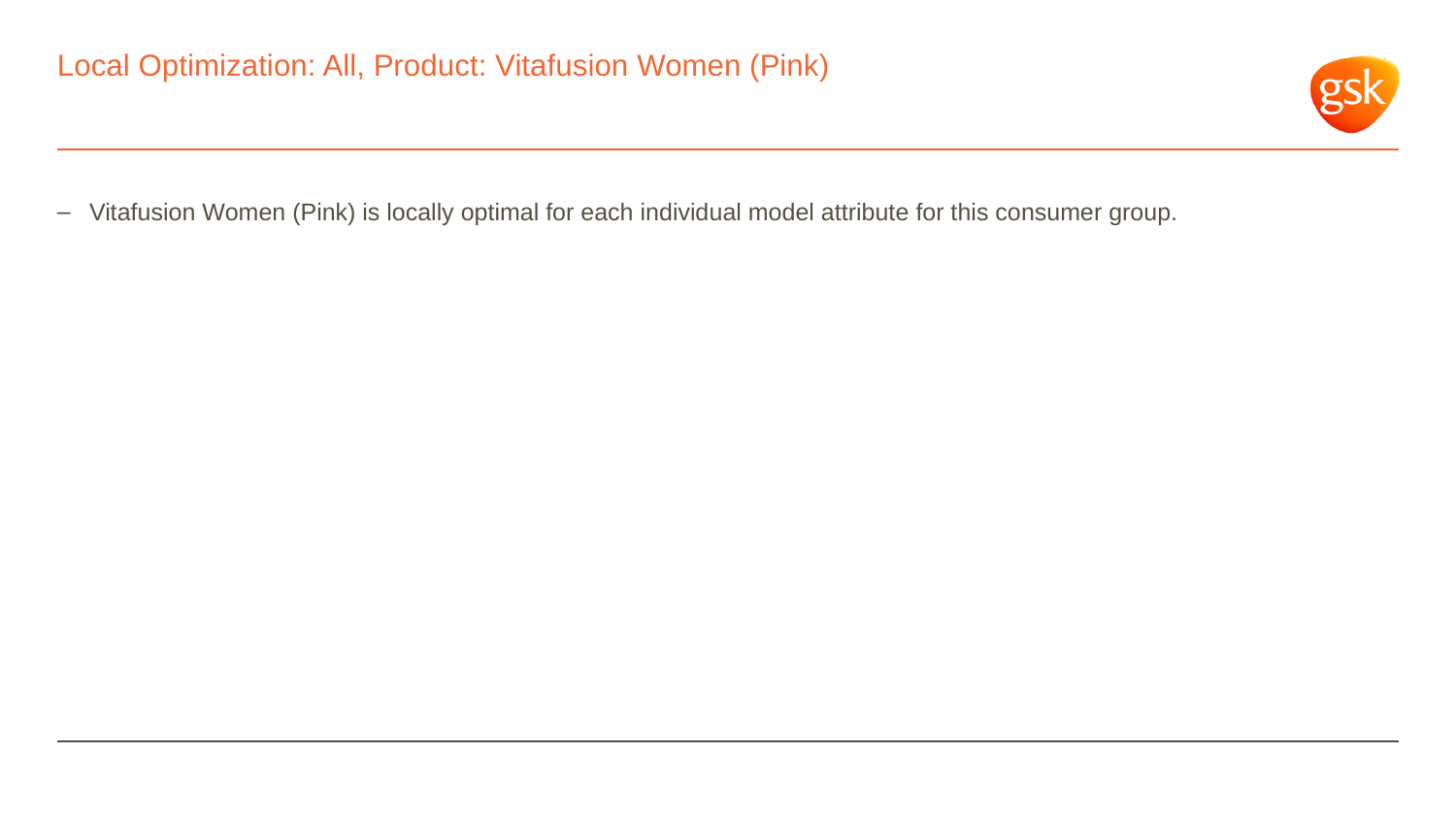

# Local Optimization: All, Product: Vitafusion Women (Pink)
Vitafusion Women (Pink) is locally optimal for each individual model attribute for this consumer group.